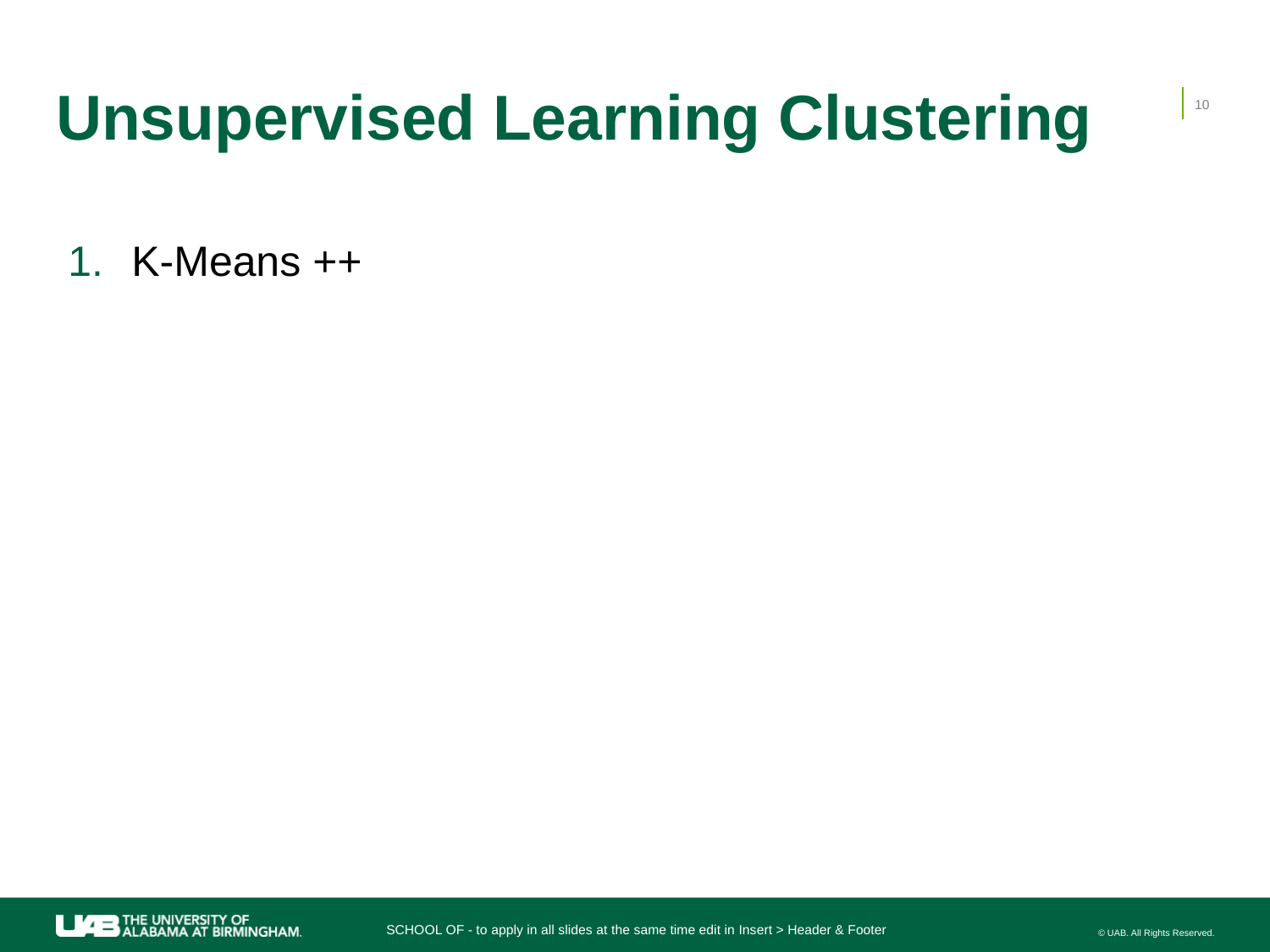

# Unsupervised Learning Clustering
10
K-Means ++

SCHOOL OF - to apply in all slides at the same time edit in Insert > Header & Footer